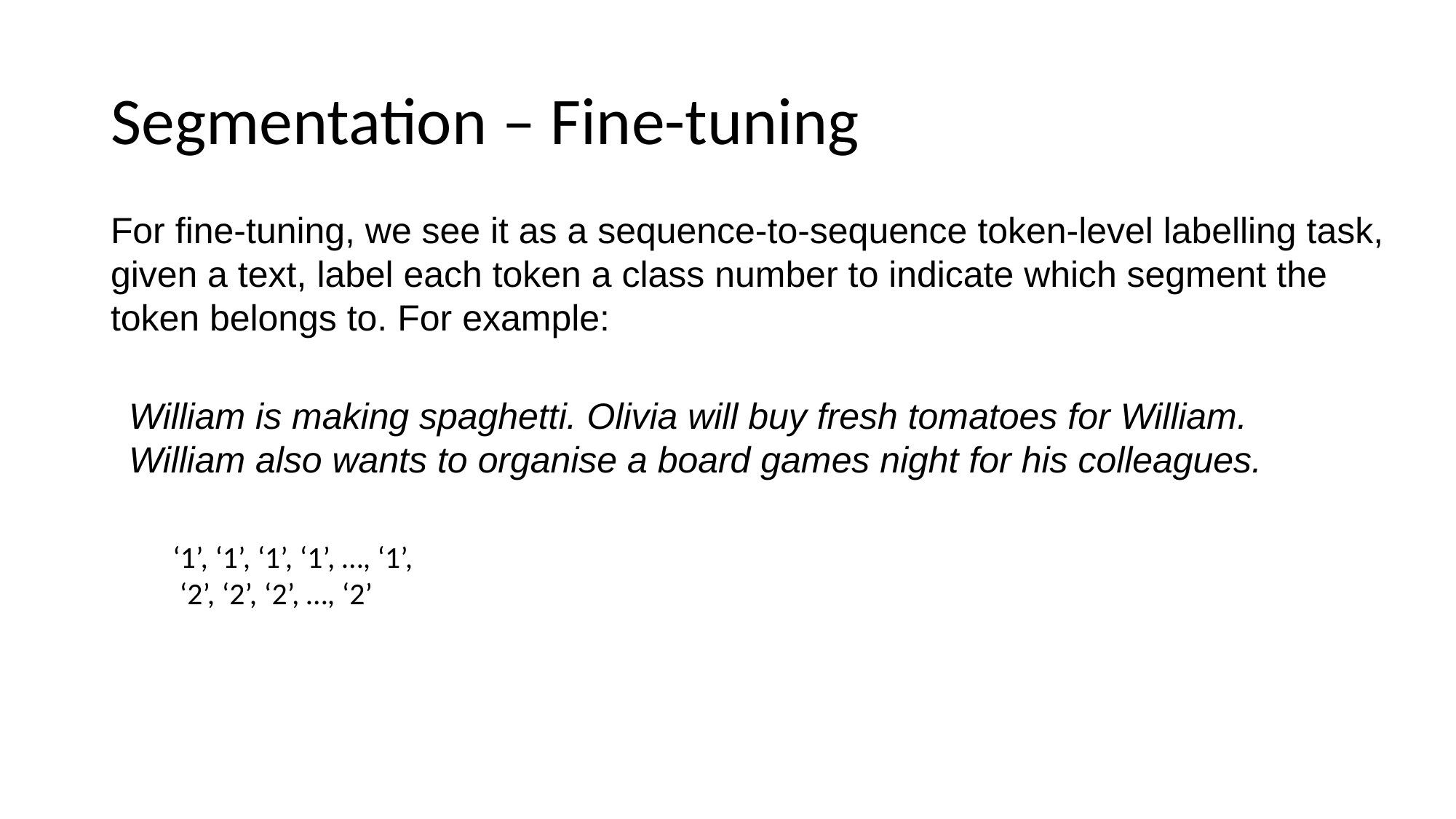

# Segmentation – Fine-tuning
For fine-tuning, we see it as a sequence-to-sequence token-level labelling task, given a text, label each token a class number to indicate which segment the token belongs to. For example:

William is making spaghetti. Olivia will buy fresh tomatoes for William.
William also wants to organise a board games night for his colleagues.
‘1’, ‘1’, ‘1’, ‘1’, …, ‘1’,
 ‘2’, ‘2’, ‘2’, …, ‘2’